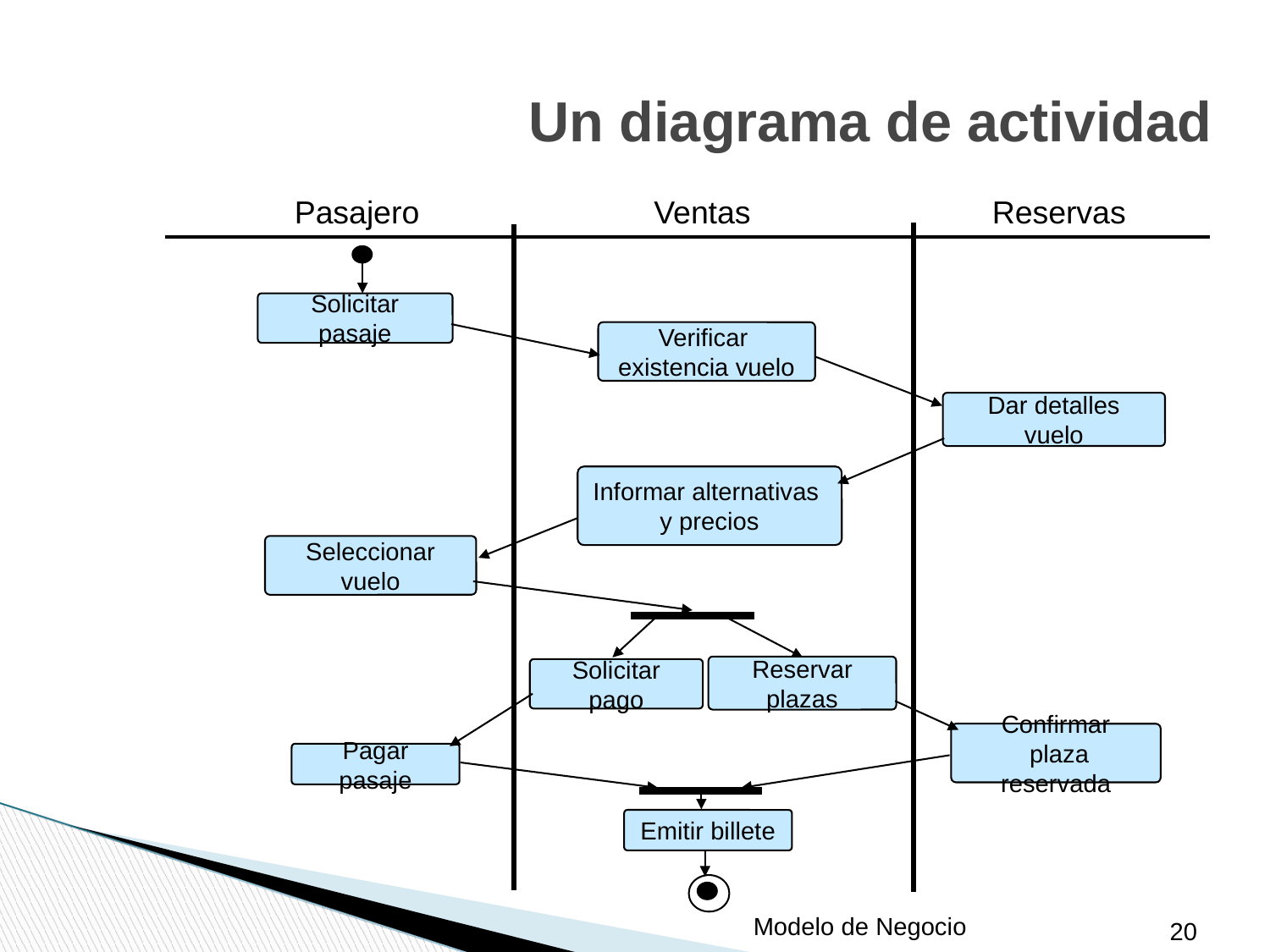

Un diagrama de actividad
Pasajero
Ventas
Reservas

Solicitar pasaje
Verificar
existencia vuelo
Dar detalles vuelo
Informar alternativas
y precios
Seleccionar vuelo
Reservar plazas
Solicitar pago
Confirmar
 plaza reservada
Pagar pasaje
Emitir billete

Modelo de Negocio
20